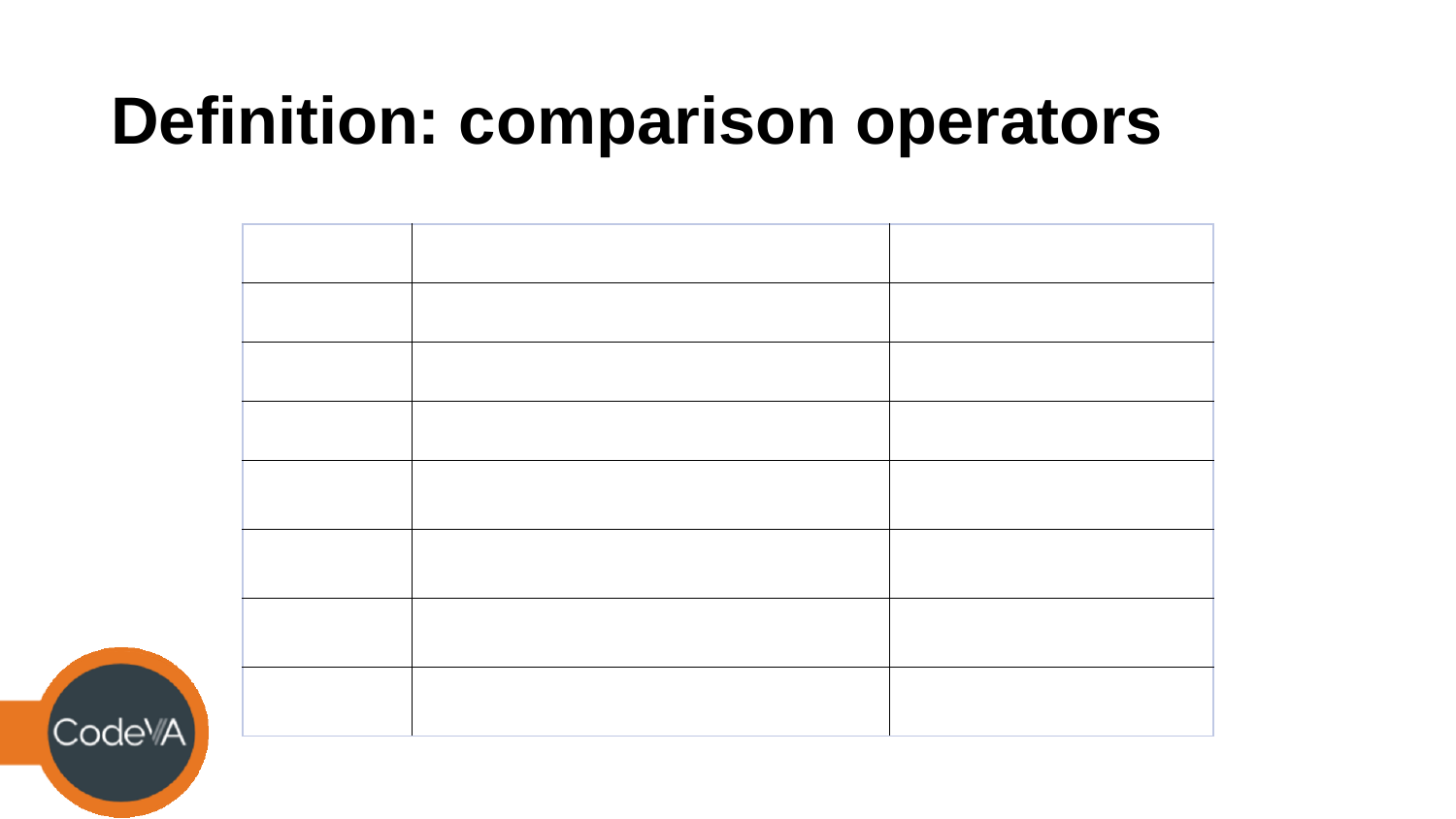

# Definition: comparison operators
| Operator | Description | Example |
| --- | --- | --- |
| == | left is equal to right? | 0 == 0 is True |
| != | left is not equal to right? | 1 != 0 is True |
| <> | left is not equal to right? | 1 <> 1 is False |
| > | left is greater than right? | 2 > 4 is False |
| < | left is less than right? | 2 < 4 is True |
| >= | left is greater than or equal to right? | 3 >= 4 is False |
| <= | left is less than or equal to right? | 3 <= 3 is True |